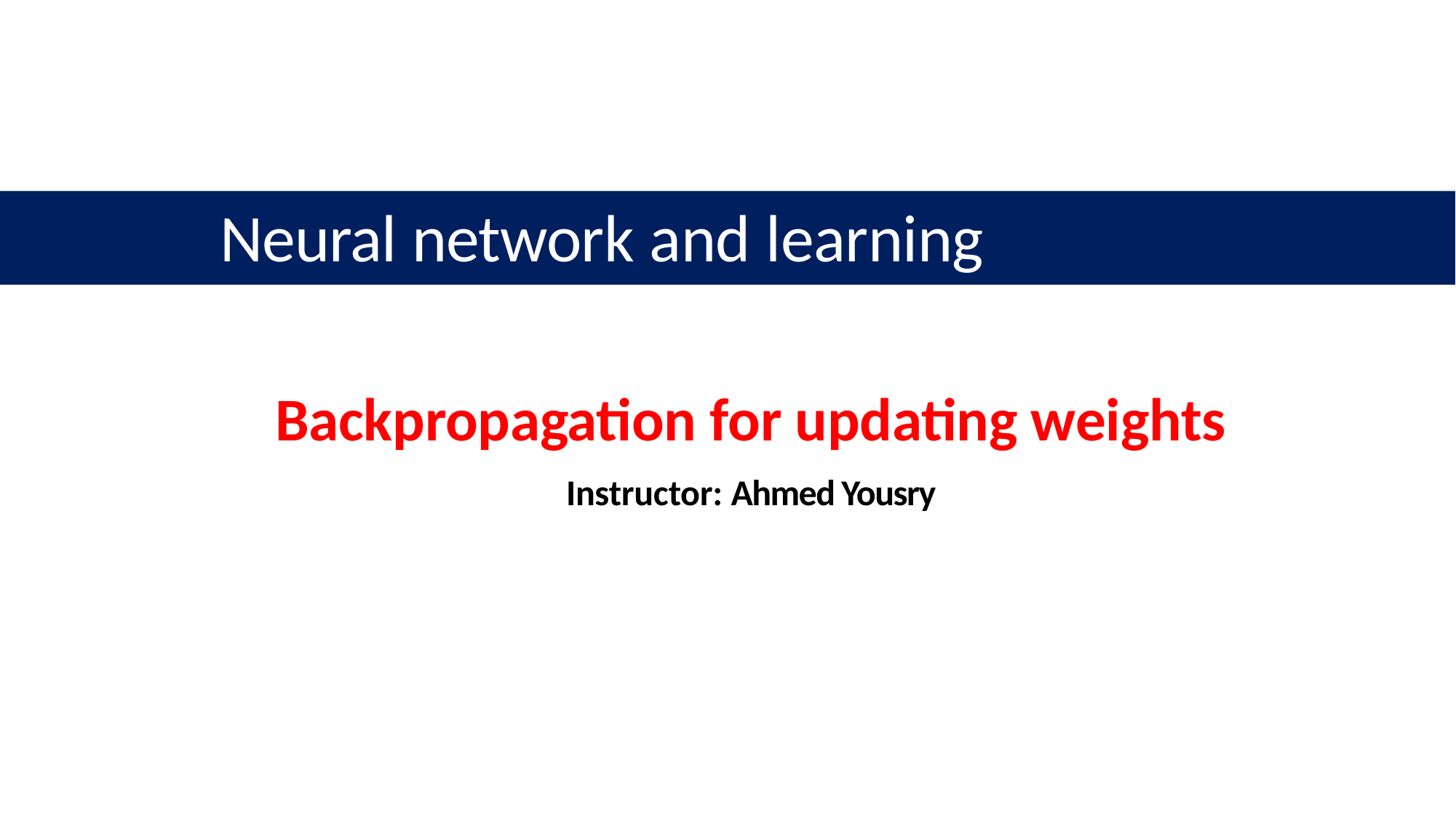

# Neural network and learning machines
Backpropagation for updating weights
Instructor: Ahmed Yousry